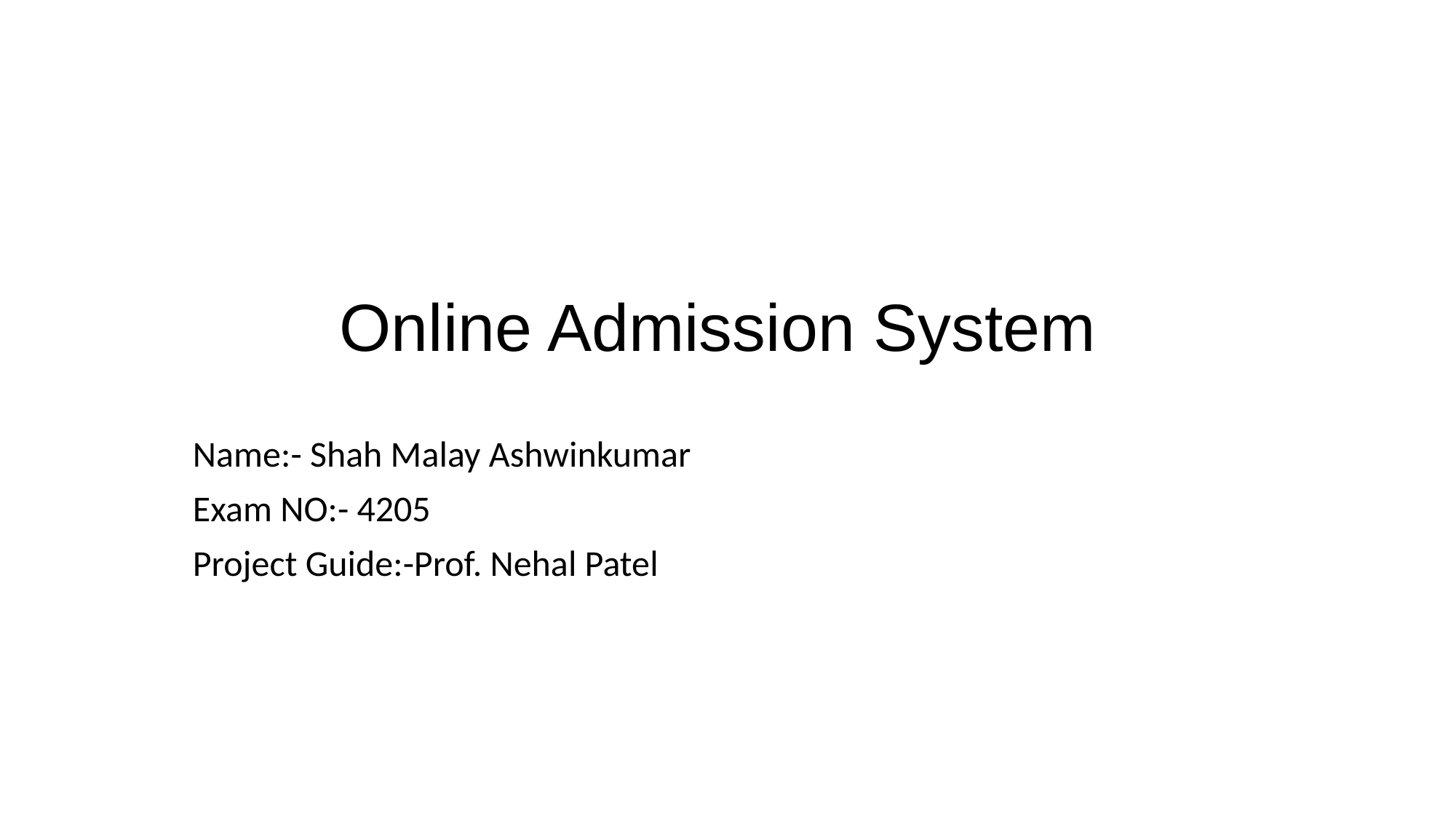

# Online Admission System
Name:- Shah Malay Ashwinkumar
Exam NO:- 4205
Project Guide:-Prof. Nehal Patel